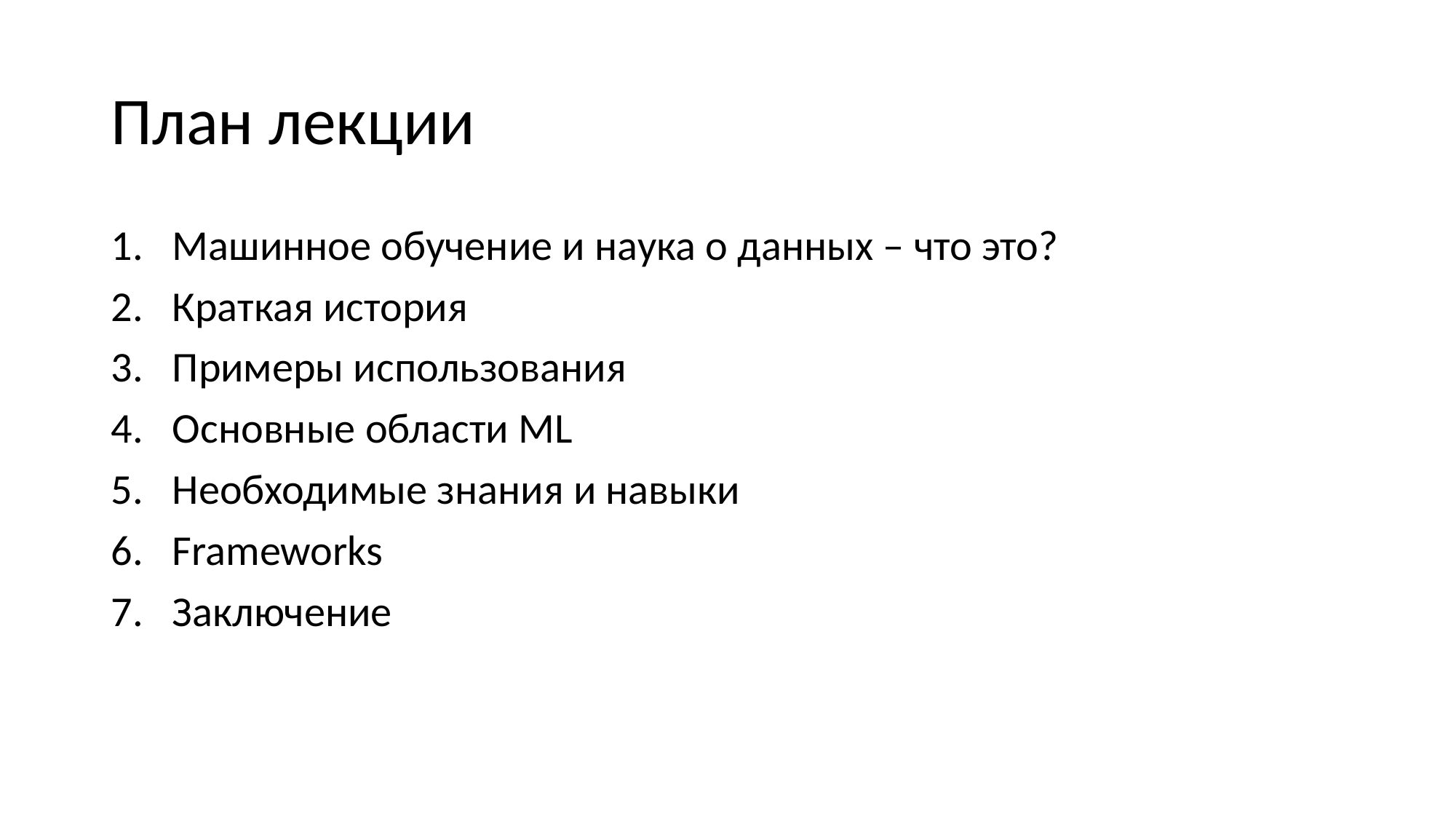

# План лекции
Машинное обучение и наука о данных – что это?
Краткая история
Примеры использования
Основные области ML
Необходимые знания и навыки
Frameworks
Заключение